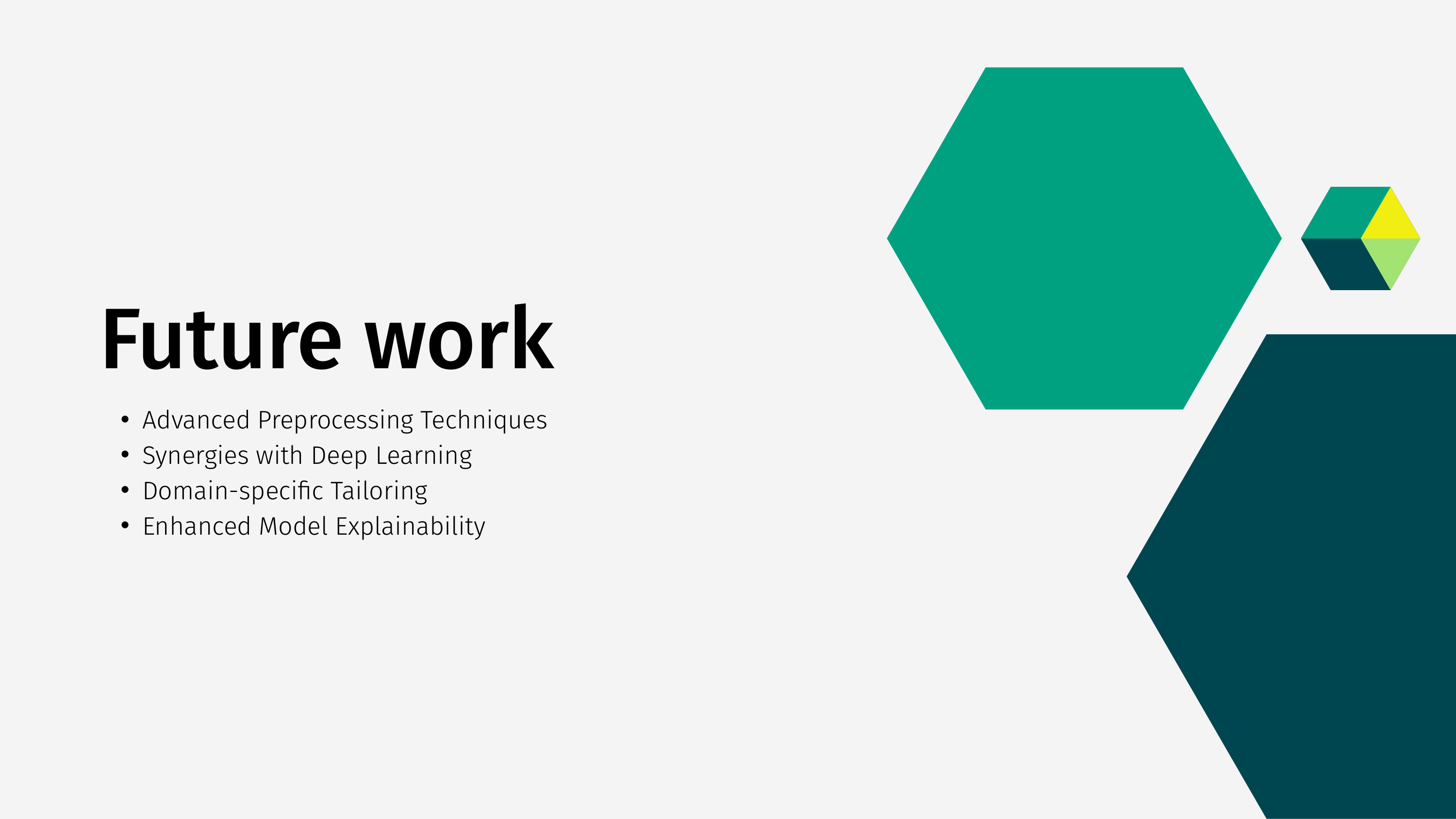

Future work
Advanced Preprocessing Techniques
Synergies with Deep Learning
Domain-specific Tailoring
Enhanced Model Explainability